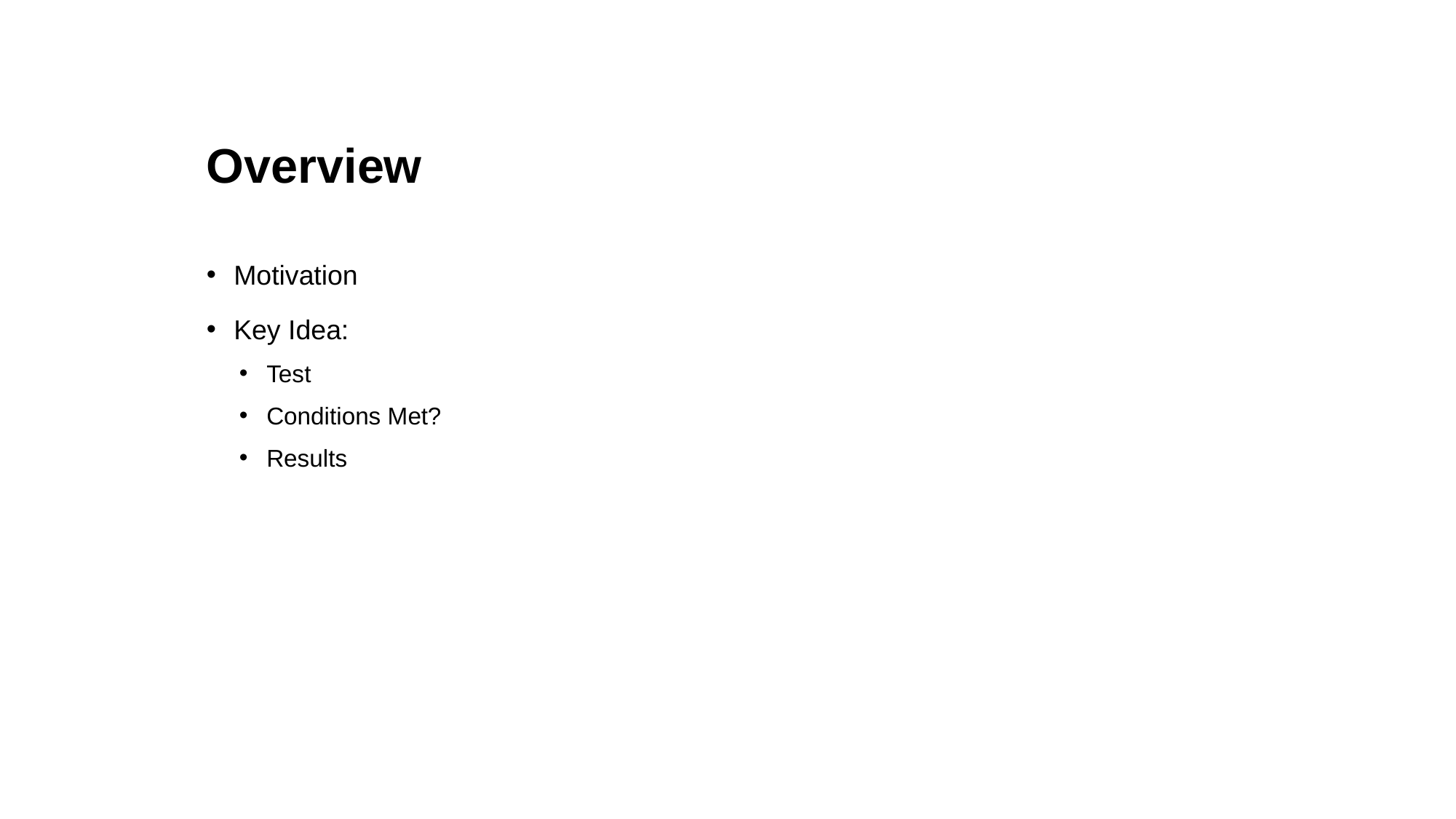

# Overview
Motivation
Key Idea:
Test
Conditions Met?
Results